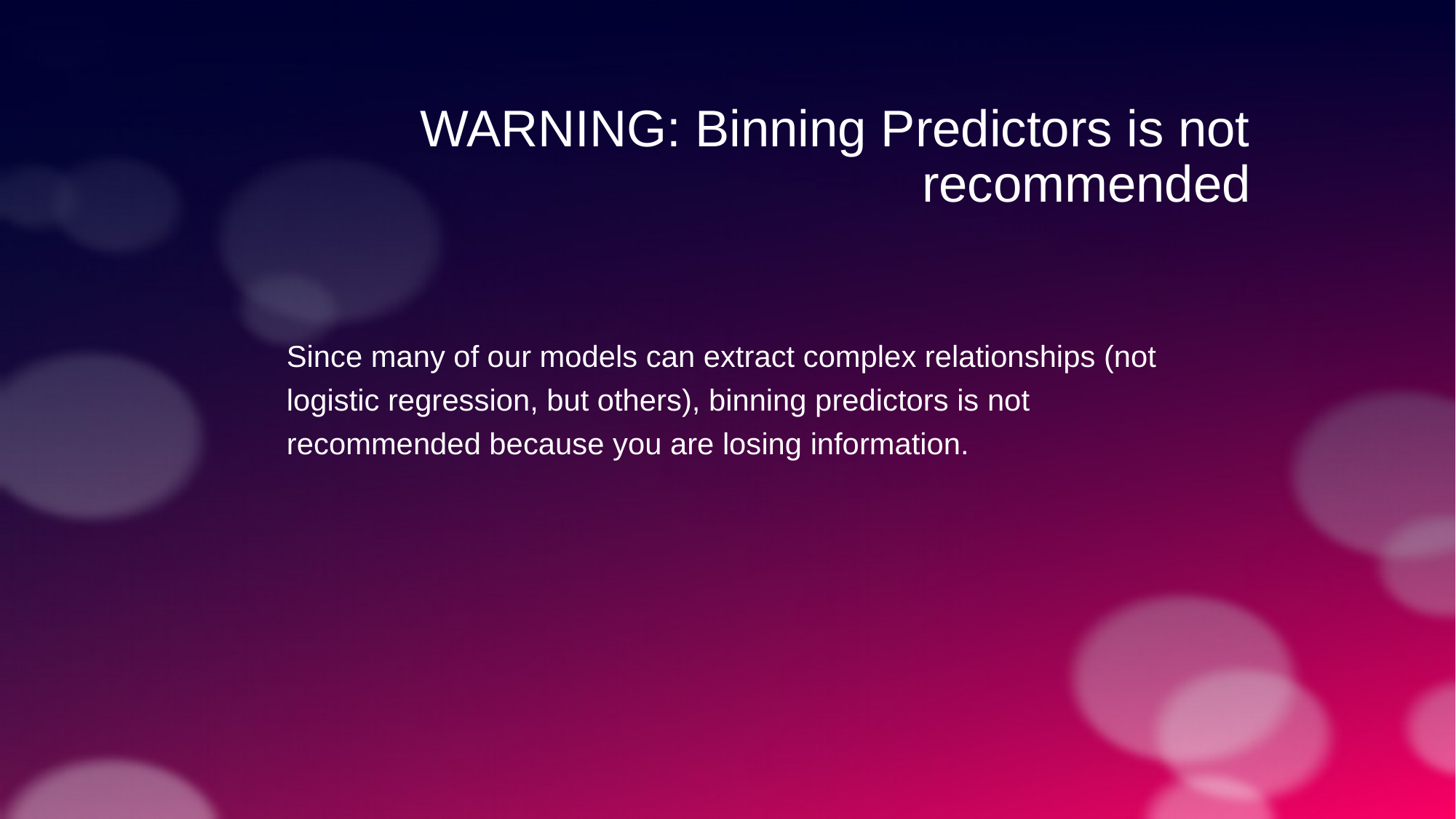

WARNING: Binning Predictors is not recommended
Since many of our models can extract complex relationships (not logistic regression, but others), binning predictors is not recommended because you are losing information.